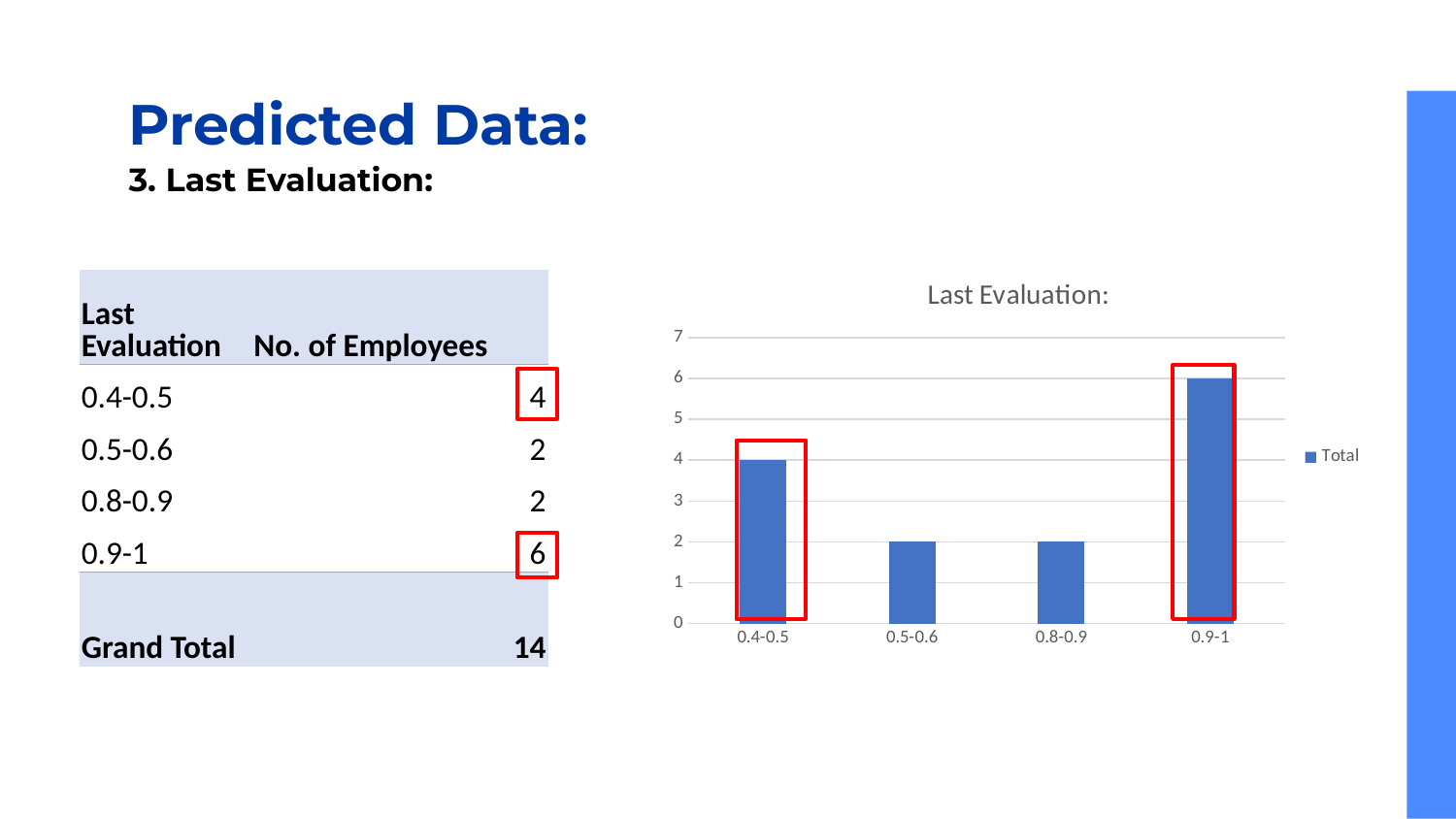

# Predicted Data:
3. Last Evaluation:

### Chart: Last Evaluation:

| Category | Total |
|---|---|
| 0.4-0.5 | 4.0 |
| 0.5-0.6 | 2.0 |
| 0.8-0.9 | 2.0 |
| 0.9-1 | 6.0 |
| Last Evaluation | No. of Employees |
| --- | --- |
| 0.4-0.5 | 4 |
| 0.5-0.6 | 2 |
| 0.8-0.9 | 2 |
| 0.9-1 | 6 |
| Grand Total | 14 |